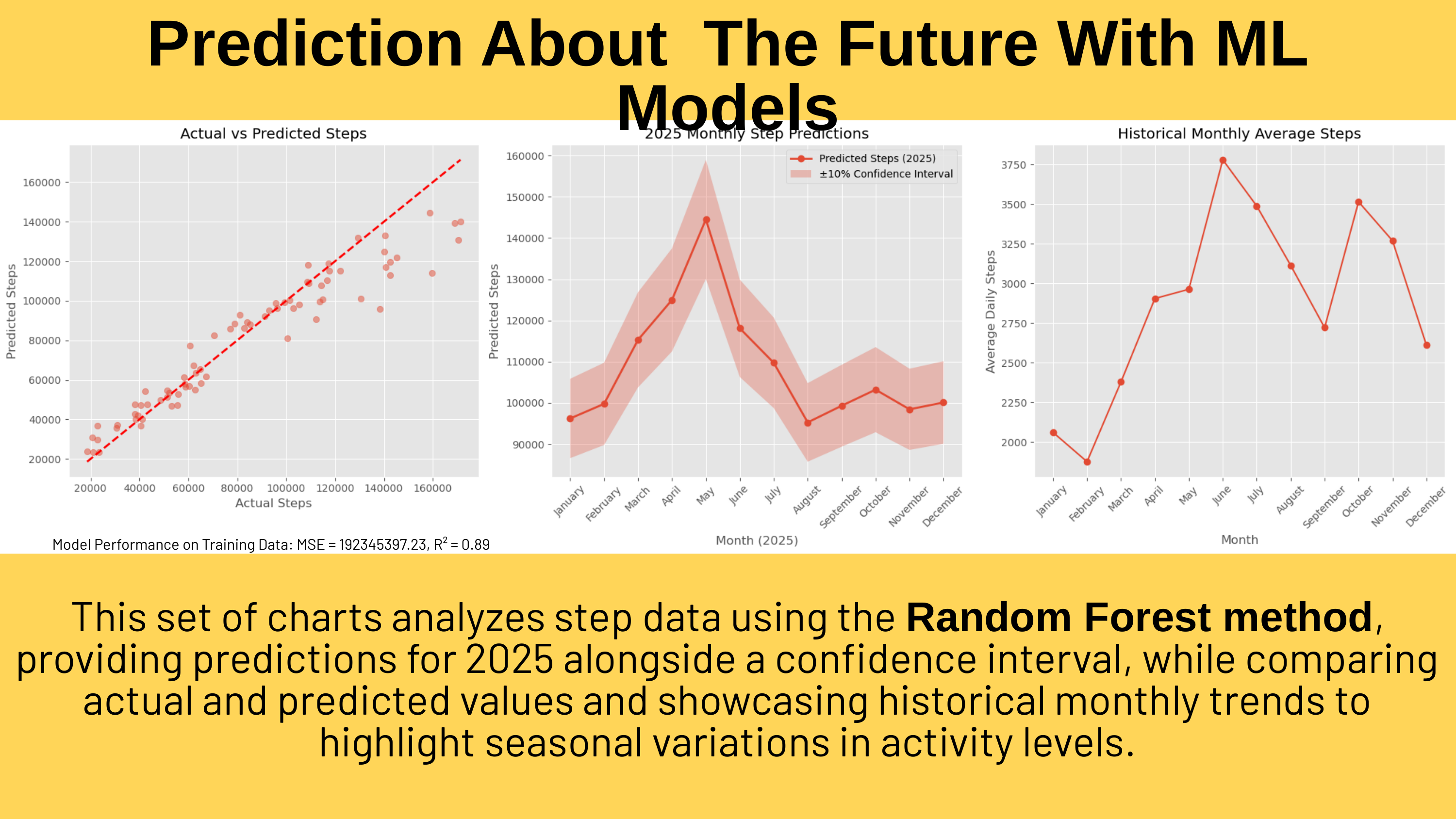

Prediction About  The Future With ML Models

Model Performance on Training Data: MSE = 192345397.23, R² = 0.89
This set of charts analyzes step data using the Random Forest method, providing predictions for 2025 alongside a confidence interval, while comparing actual and predicted values and showcasing historical monthly trends to highlight seasonal variations in activity levels.